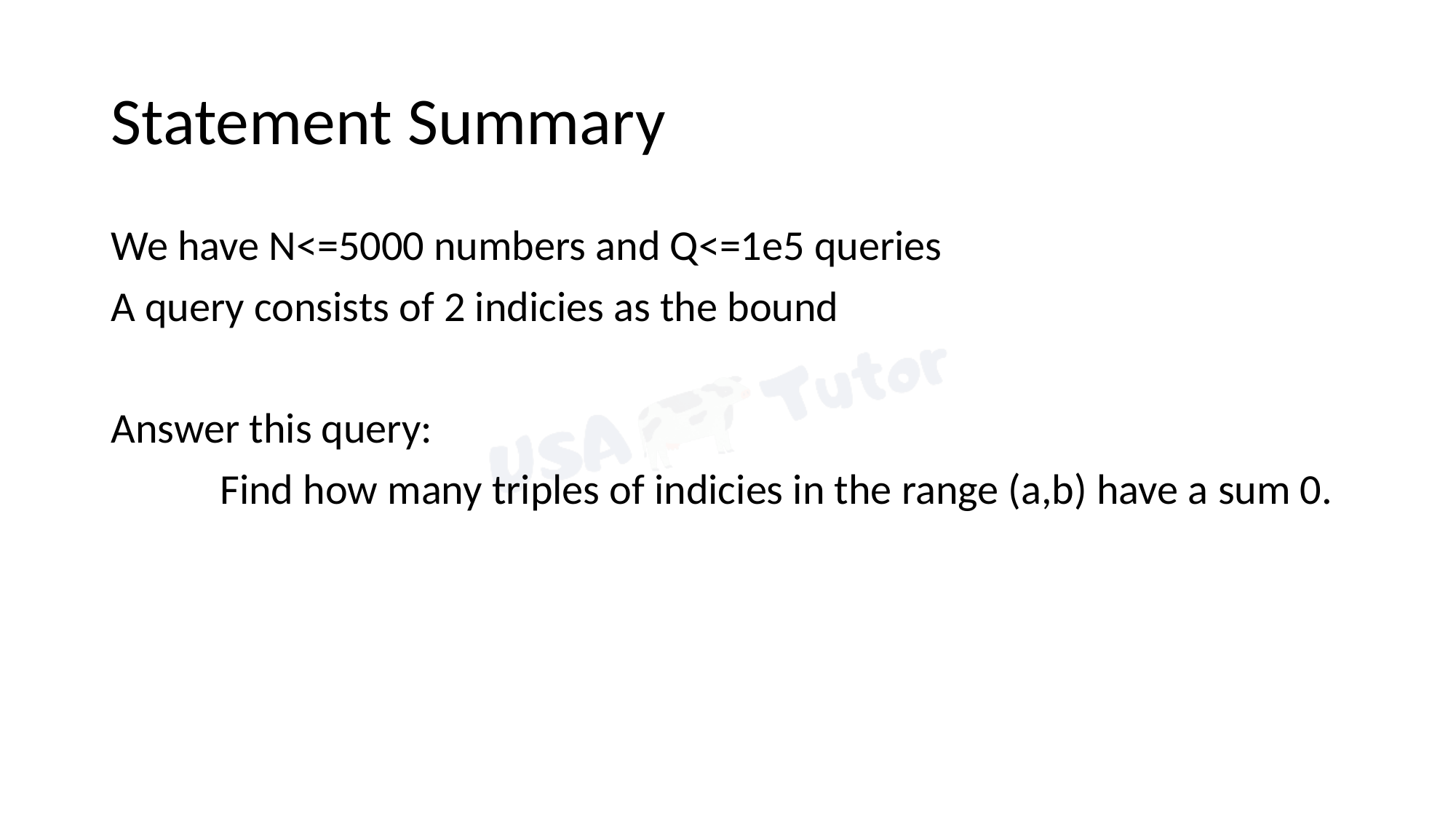

# Statement Summary
We have N<=5000 numbers and Q<=1e5 queries
A query consists of 2 indicies as the bound

Answer this query:
	Find how many triples of indicies in the range (a,b) have a sum 0.